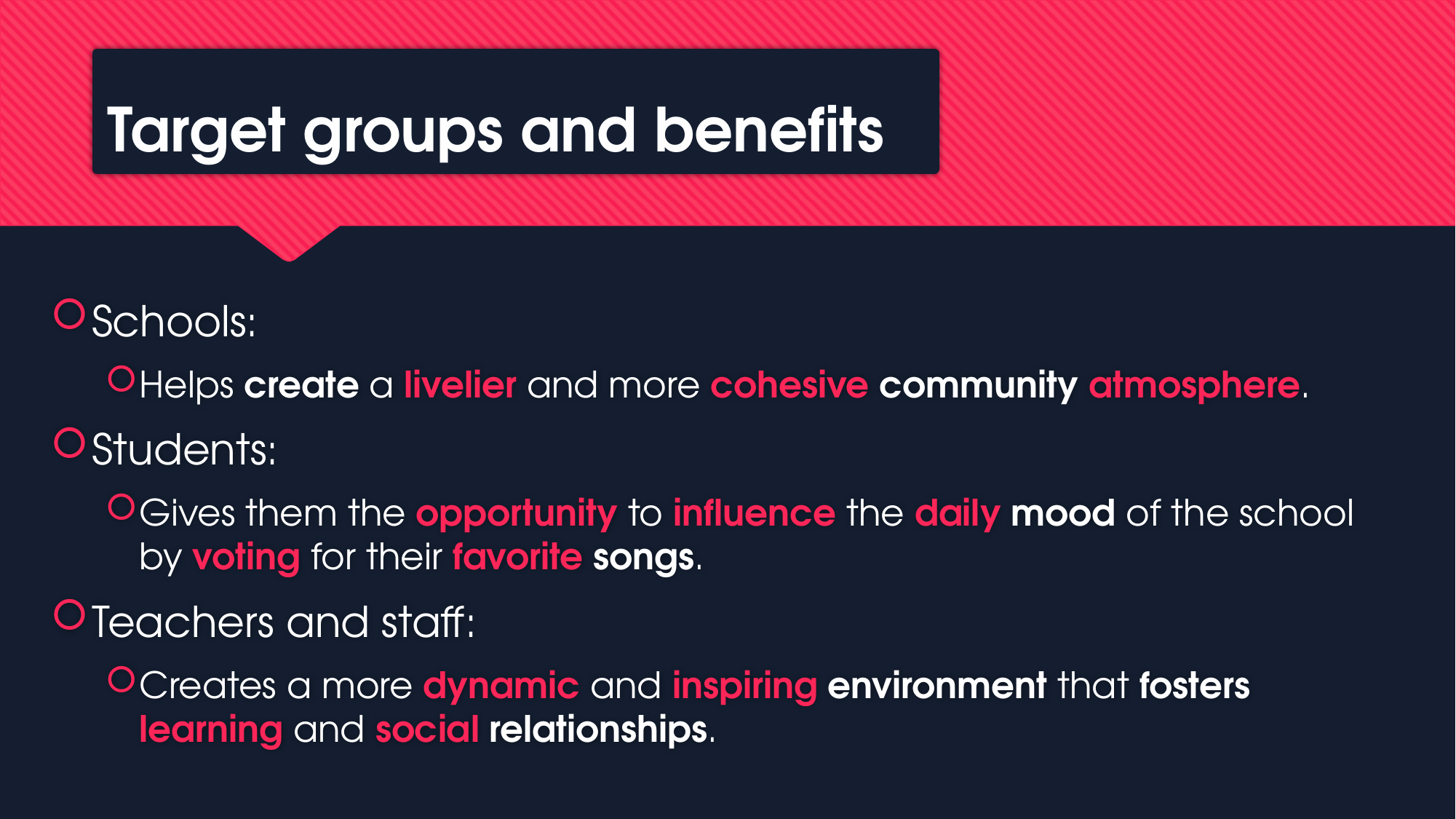

# Target groups and benefits
Schools:
Helps create a livelier and more cohesive community atmosphere.
Students:
Gives them the opportunity to influence the daily mood of the school by voting for their favorite songs.
Teachers and staff:
Creates a more dynamic and inspiring environment that fosters learning and social relationships.